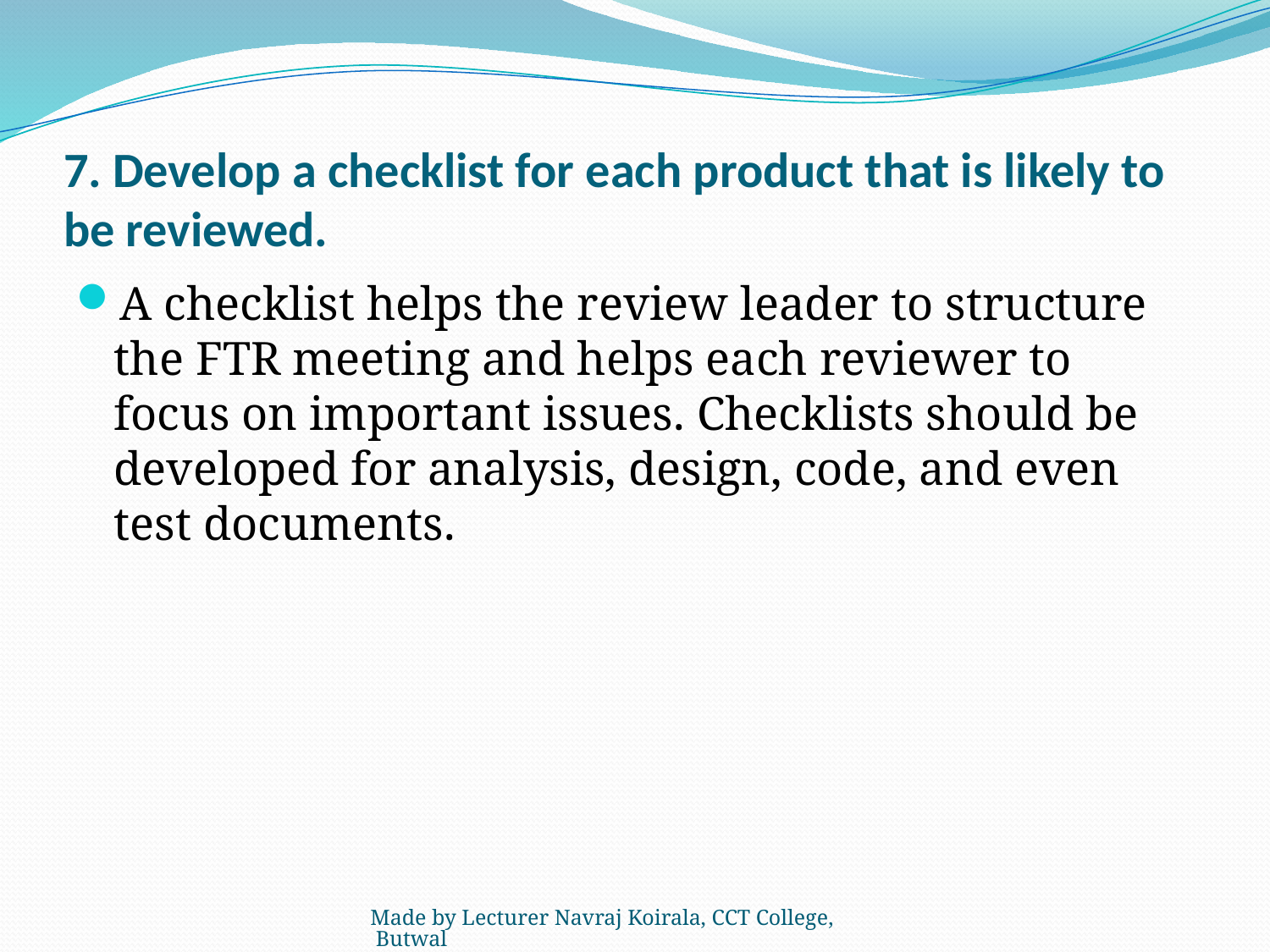

# 7. Develop a checklist for each product that is likely to be reviewed.
A checklist helps the review leader to structure the FTR meeting and helps each reviewer to focus on important issues. Checklists should be developed for analysis, design, code, and even test documents.

Made by Lecturer Navraj Koirala, CCT College, Butwal